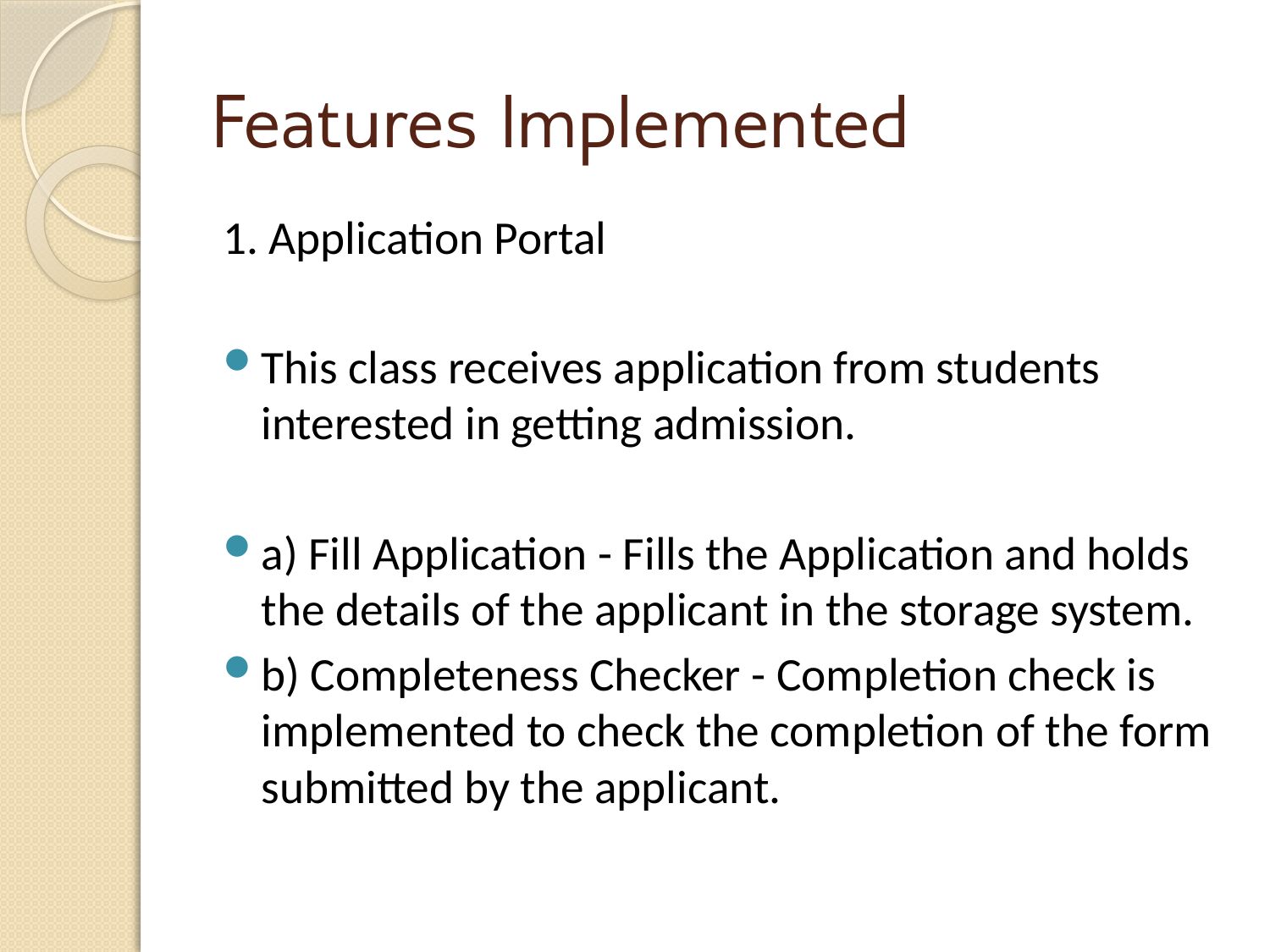

# Features Implemented
1. Application Portal

This class receives application from students interested in getting admission.

a) Fill Application - Fills the Application and holds the details of the applicant in the storage system.
b) Completeness Checker - Completion check is implemented to check the completion of the form submitted by the applicant.